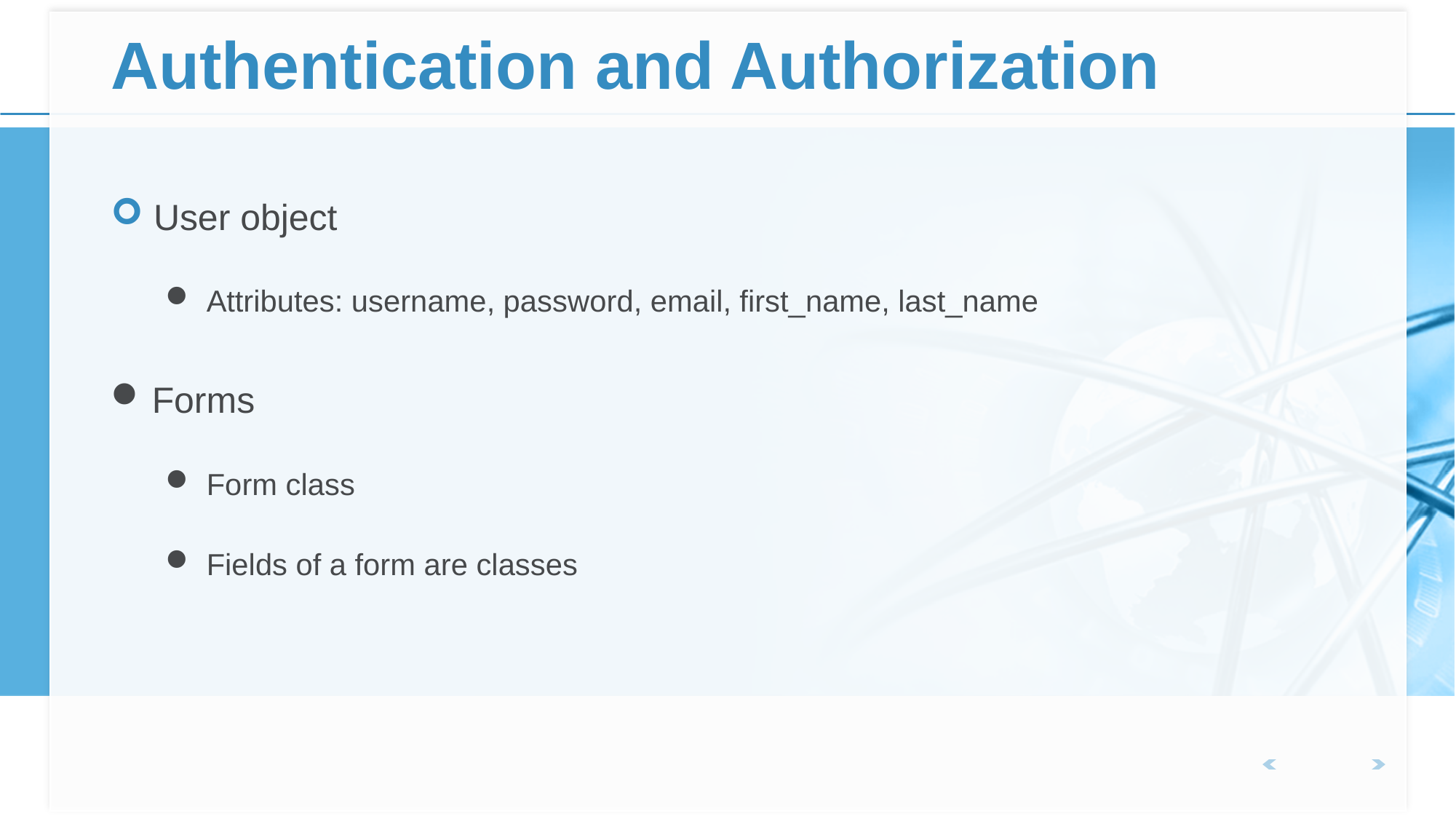

# Authentication and Authorization
User object
Attributes: username, password, email, first_name, last_name
Forms
Form class
Fields of a form are classes